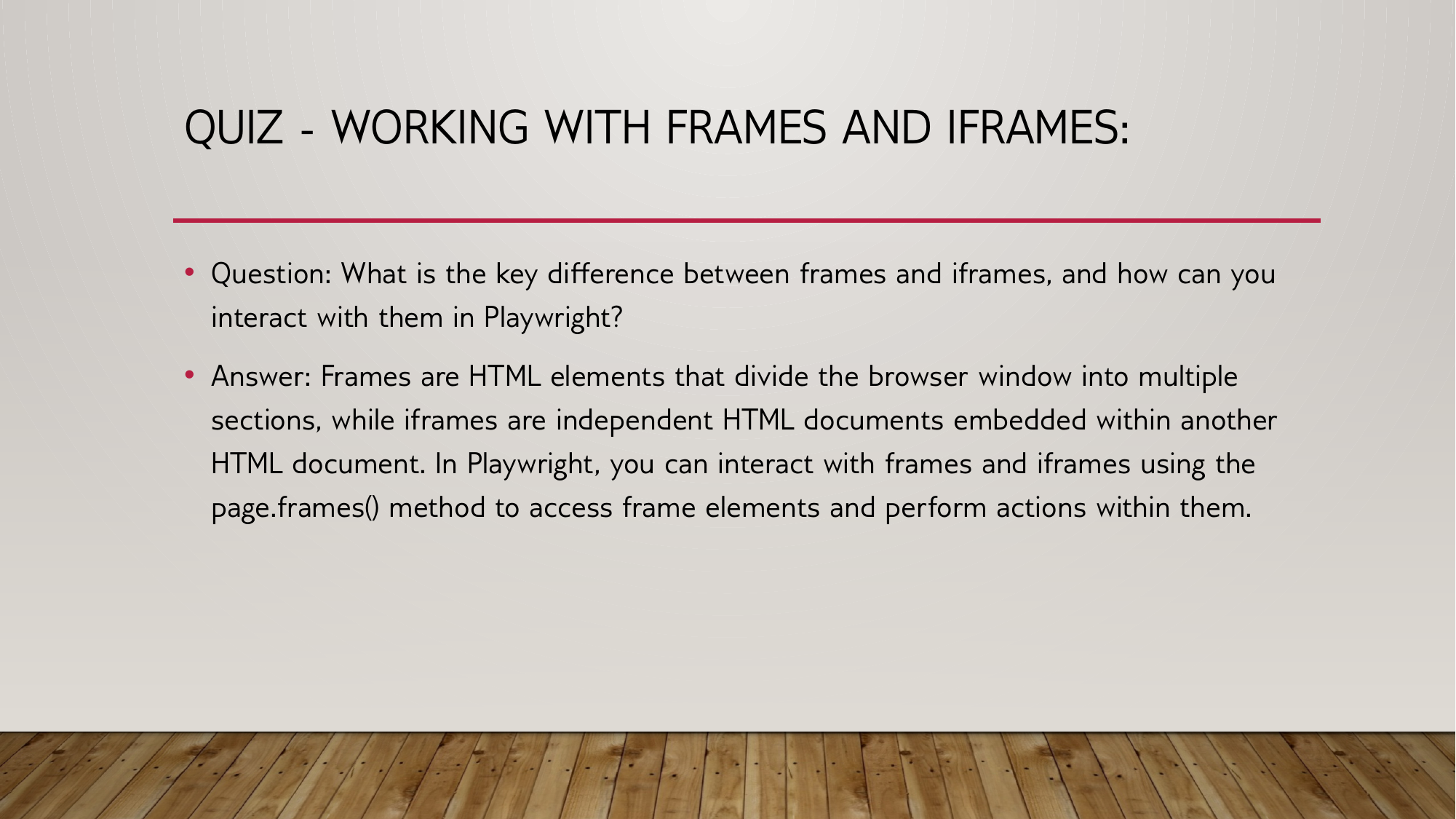

# Quiz - Working with Frames and Iframes:
Question: What is the key difference between frames and iframes, and how can you interact with them in Playwright?
Answer: Frames are HTML elements that divide the browser window into multiple sections, while iframes are independent HTML documents embedded within another HTML document. In Playwright, you can interact with frames and iframes using the page.frames() method to access frame elements and perform actions within them.